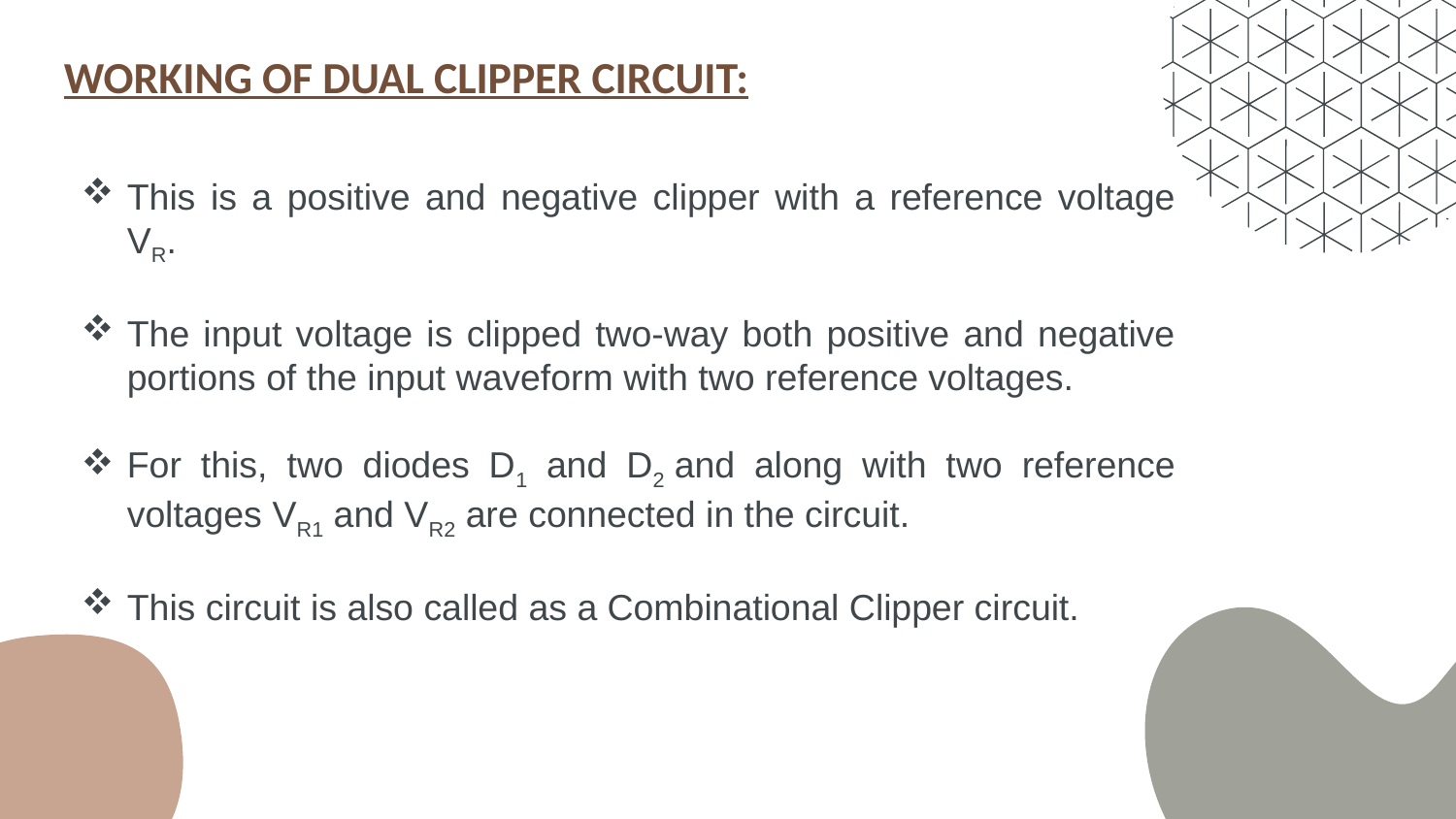

WORKING OF DUAL CLIPPER CIRCUIT:

This is a positive and negative clipper with a reference voltage VR.

The input voltage is clipped two-way both positive and negative portions of the input waveform with two reference voltages.

For this, two diodes D1 and D2 and along with two reference voltages VR1 and VR2 are connected in the circuit.

This circuit is also called as a Combinational Clipper circuit.